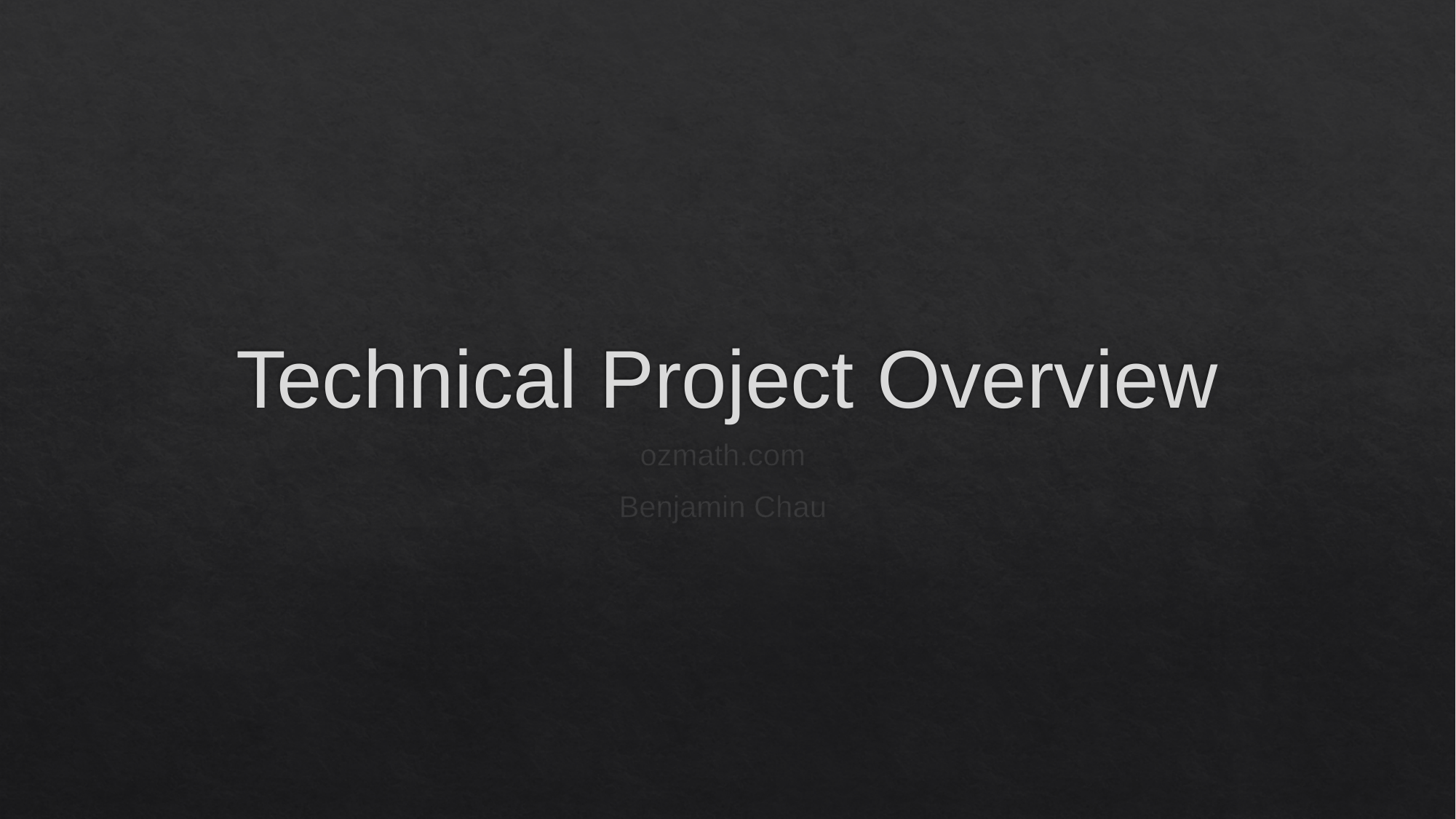

# Technical Project Overview
ozmath.com
Benjamin Chau